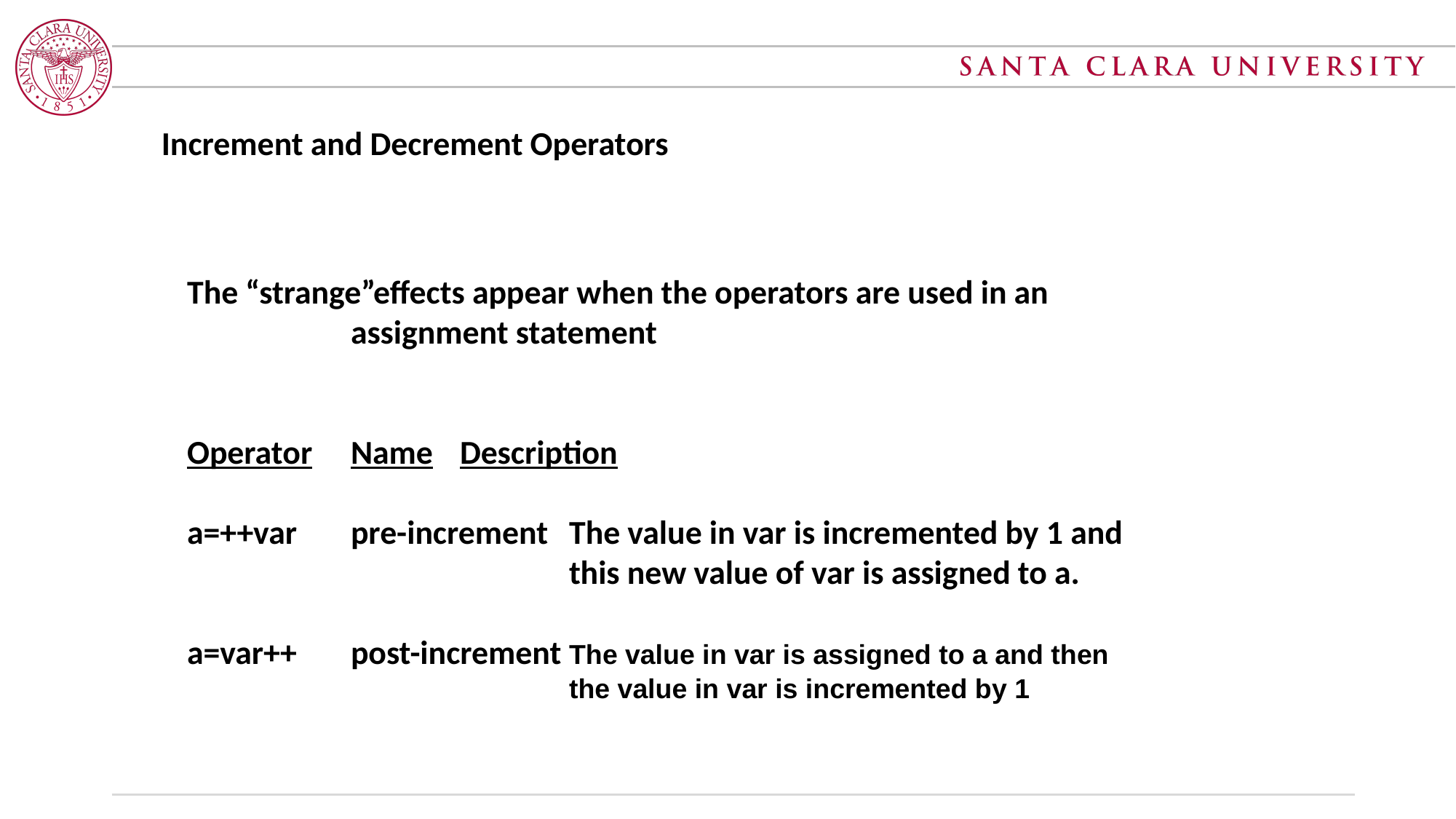

Increment and Decrement Operators
The “strange”effects appear when the operators are used in an assignment statement

Operator	Name	Description

a=++var	pre-increment	The value in var is incremented by 1 and 		this new value of var is assigned to a.

a=var++	post-increment	The value in var is assigned to a and then 		the value in var is incremented by 1